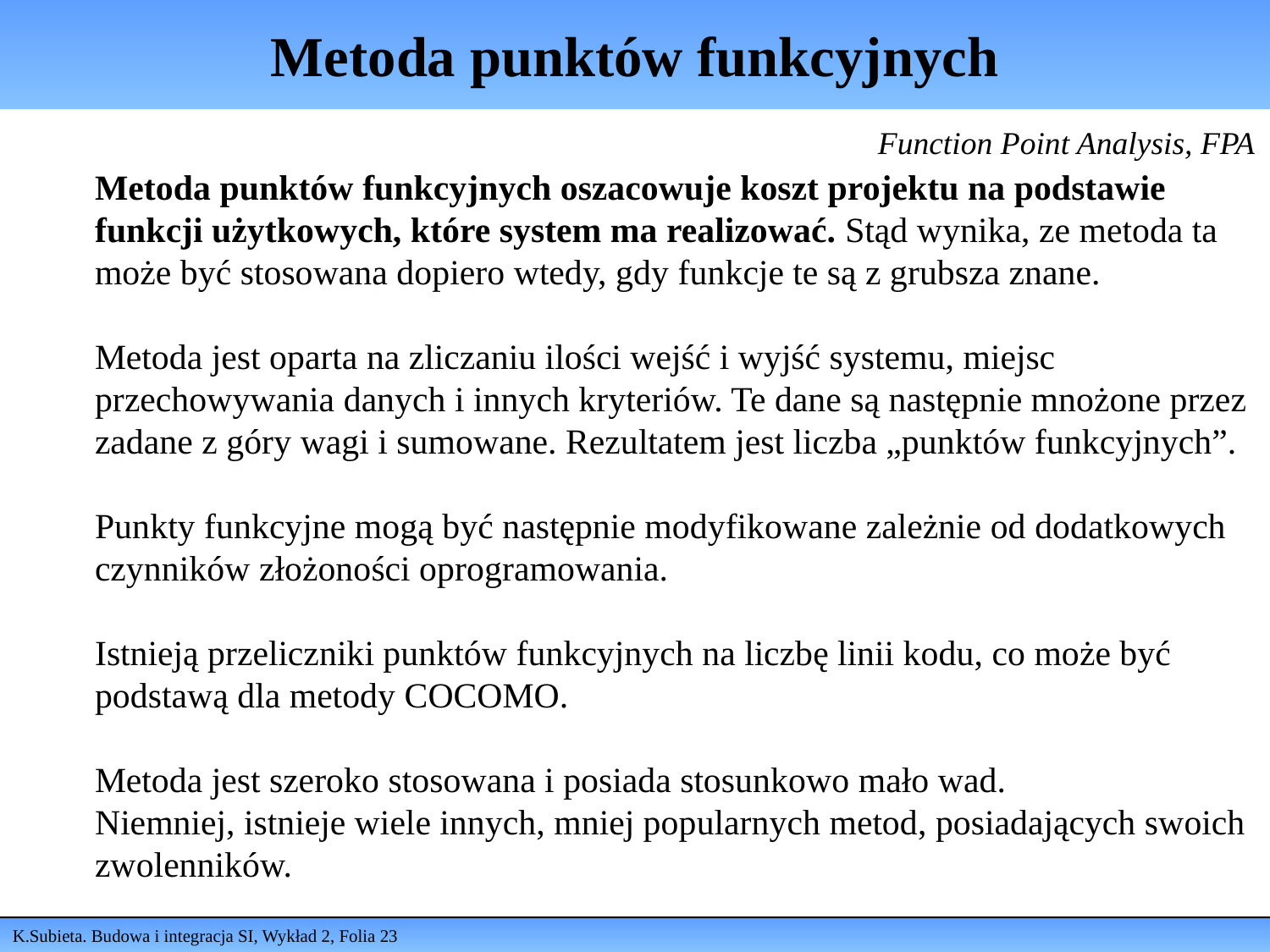

# Metoda punktów funkcyjnych
Function Point Analysis, FPA
Metoda punktów funkcyjnych oszacowuje koszt projektu na podstawie funkcji użytkowych, które system ma realizować. Stąd wynika, ze metoda ta może być stosowana dopiero wtedy, gdy funkcje te są z grubsza znane.

Metoda jest oparta na zliczaniu ilości wejść i wyjść systemu, miejsc przechowywania danych i innych kryteriów. Te dane są następnie mnożone przez zadane z góry wagi i sumowane. Rezultatem jest liczba „punktów funkcyjnych”.

Punkty funkcyjne mogą być następnie modyfikowane zależnie od dodatkowych czynników złożoności oprogramowania.

Istnieją przeliczniki punktów funkcyjnych na liczbę linii kodu, co może być podstawą dla metody COCOMO.

Metoda jest szeroko stosowana i posiada stosunkowo mało wad.
Niemniej, istnieje wiele innych, mniej popularnych metod, posiadających swoich zwolenników.